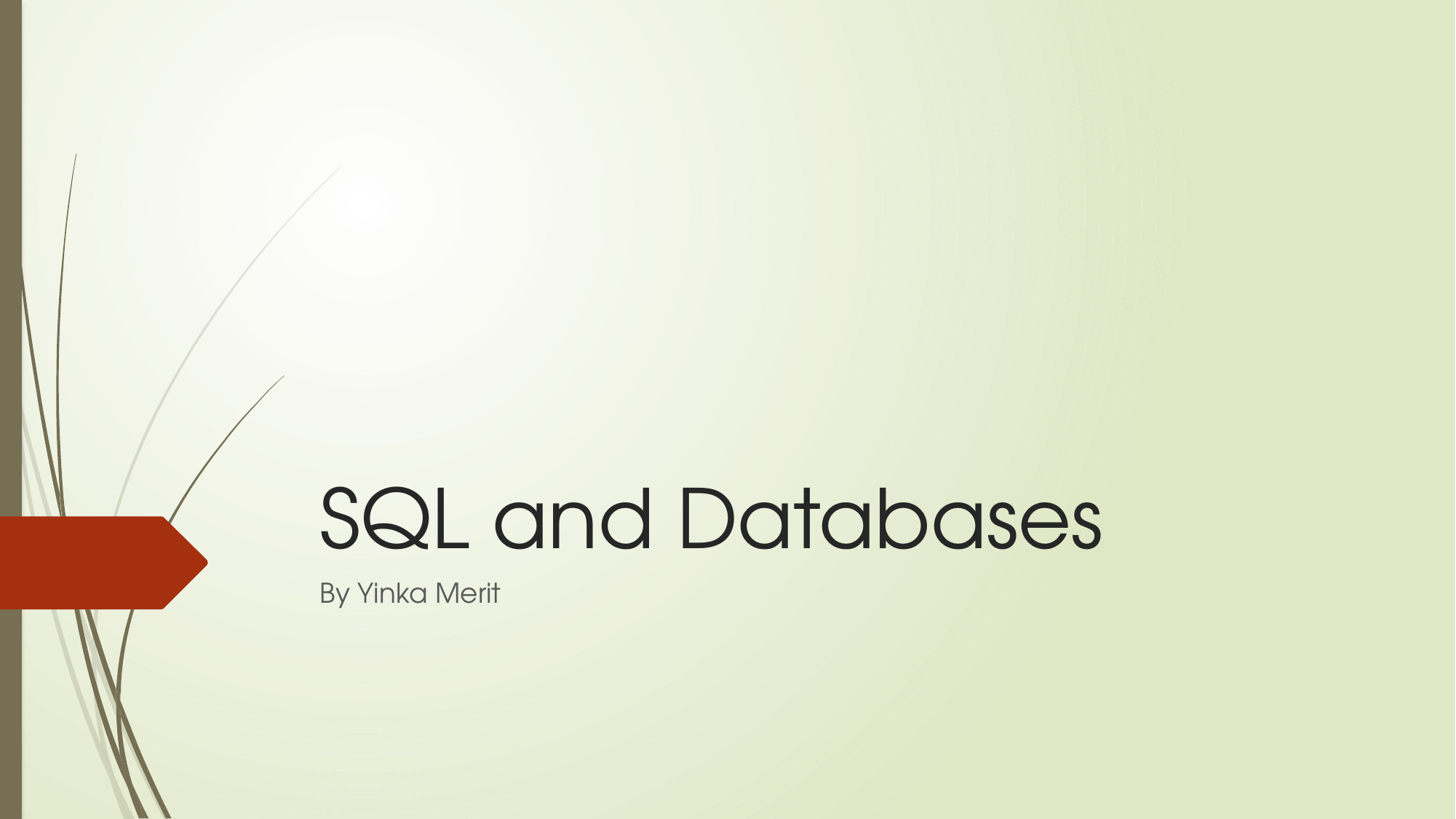

# SQL and Databases
By Yinka Merit